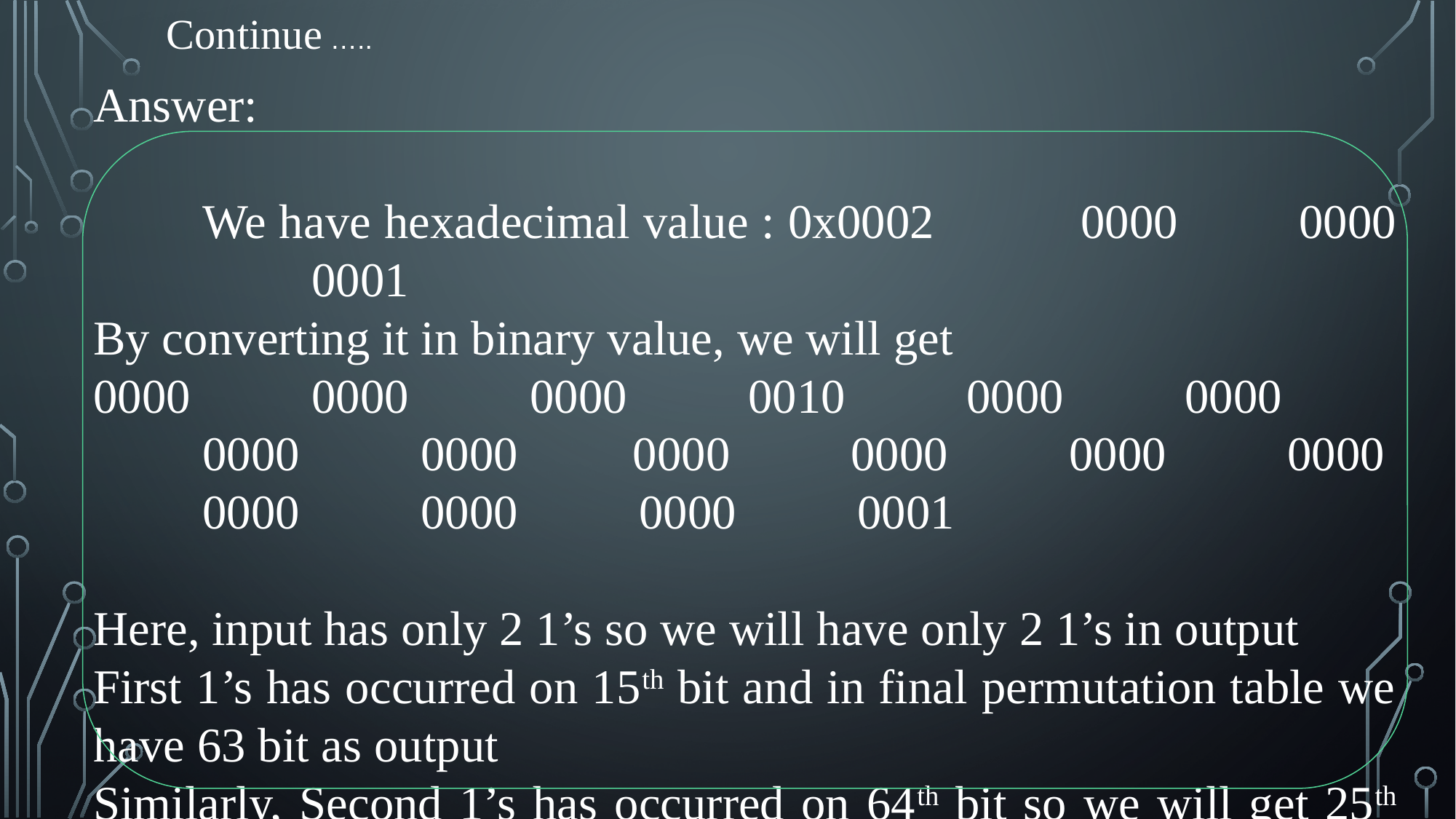

Continue …..
Answer:

	We have hexadecimal value : 0x0002		0000		0000		0001
By converting it in binary value, we will get
0000		0000		0000		0010		0000		0000		0000		0000 0000		0000		0000		0000		0000		0000		0000		0001

Here, input has only 2 1’s so we will have only 2 1’s in output
First 1’s has occurred on 15th bit and in final permutation table we have 63 bit as output
Similarly, Second 1’s has occurred on 64th bit so we will get 25th 	bit as output